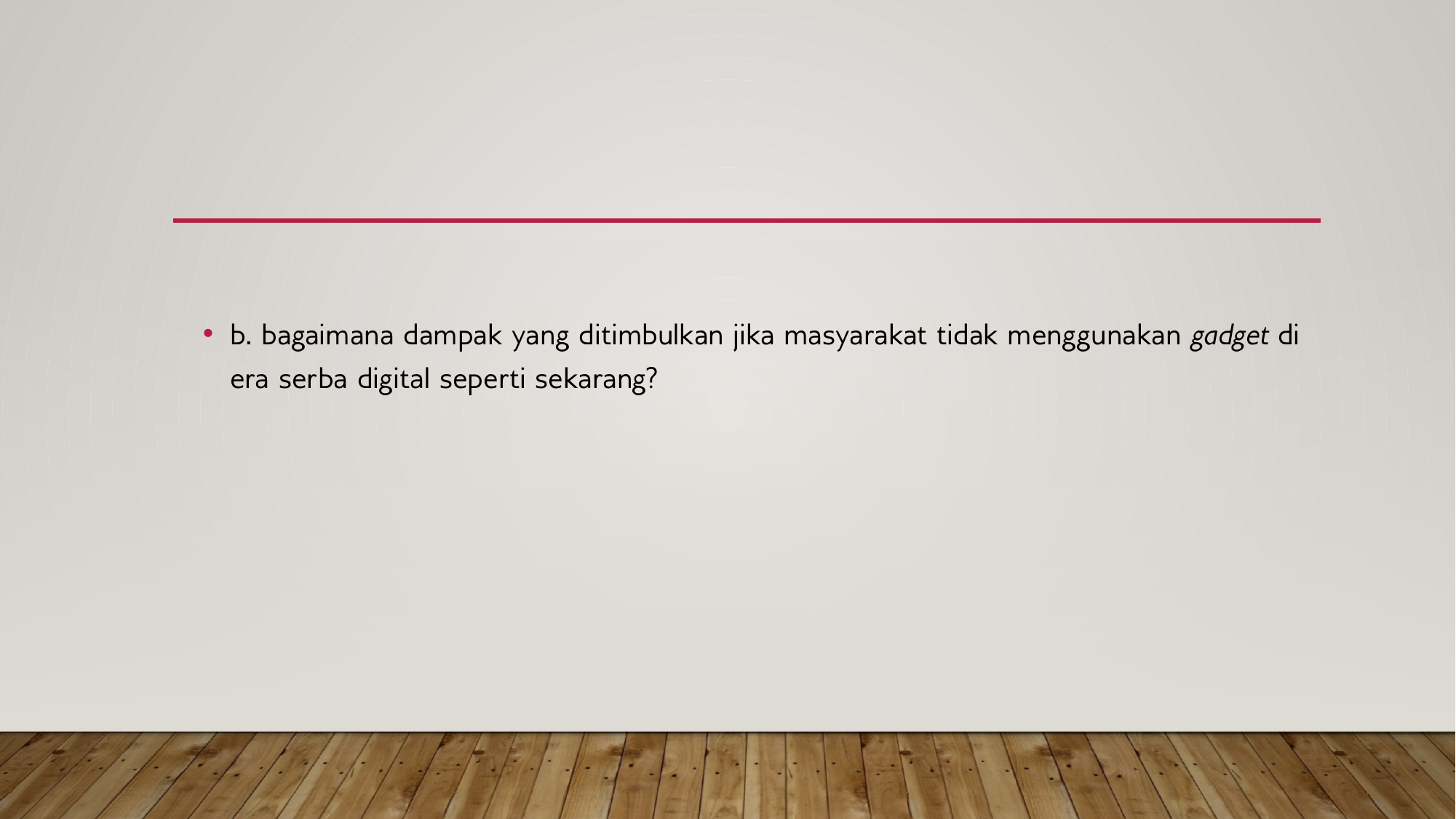

b. bagaimana dampak yang ditimbulkan jika masyarakat tidak menggunakan gadget di era serba digital seperti sekarang?